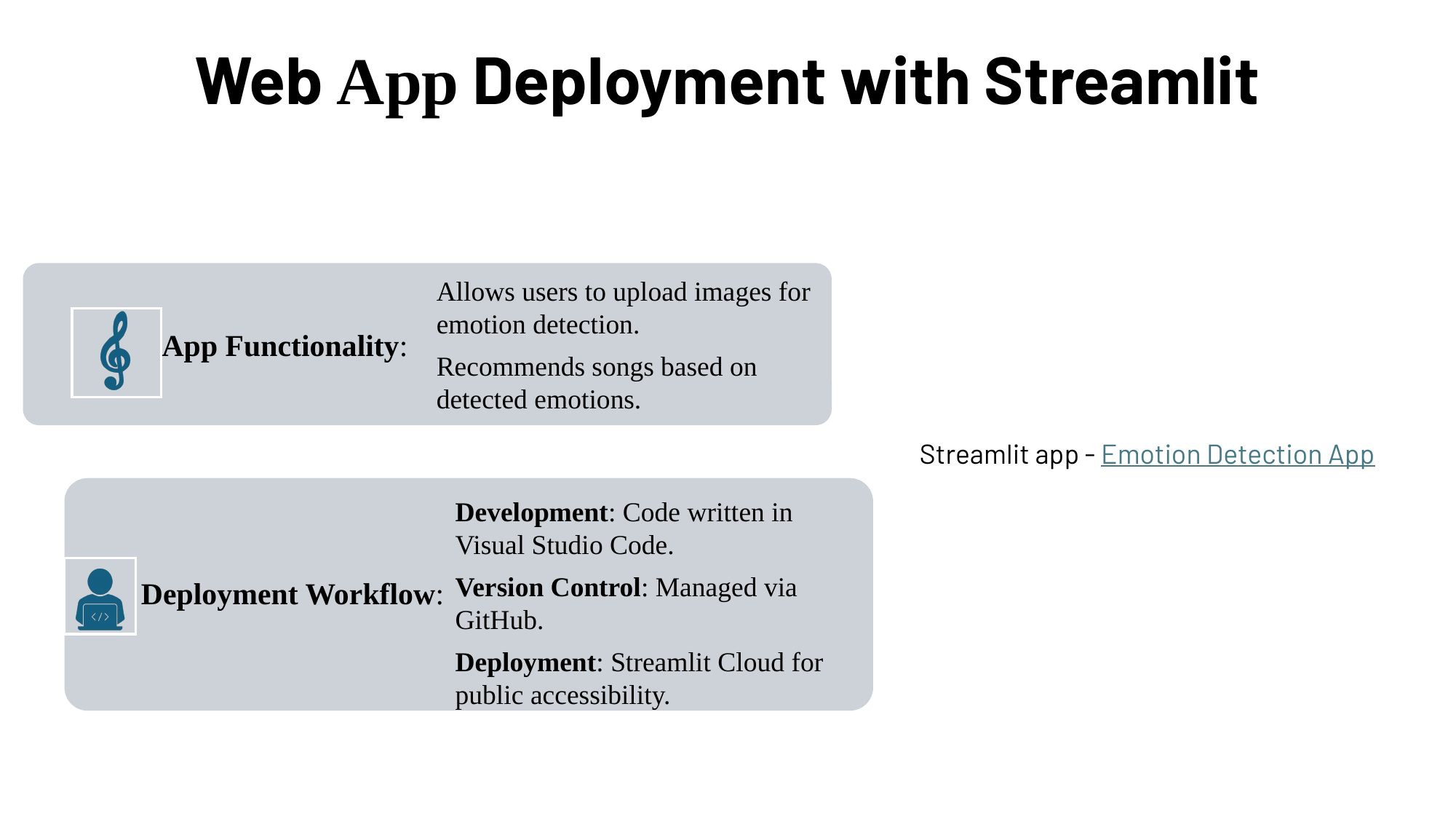

# Web App Deployment with Streamlit
App Functionality:
Allows users to upload images for emotion detection.
Recommends songs based on detected emotions.
Deployment Workflow:
Development: Code written in Visual Studio Code.
Version Control: Managed via GitHub.
Deployment: Streamlit Cloud for public accessibility.
Streamlit app - Emotion Detection App